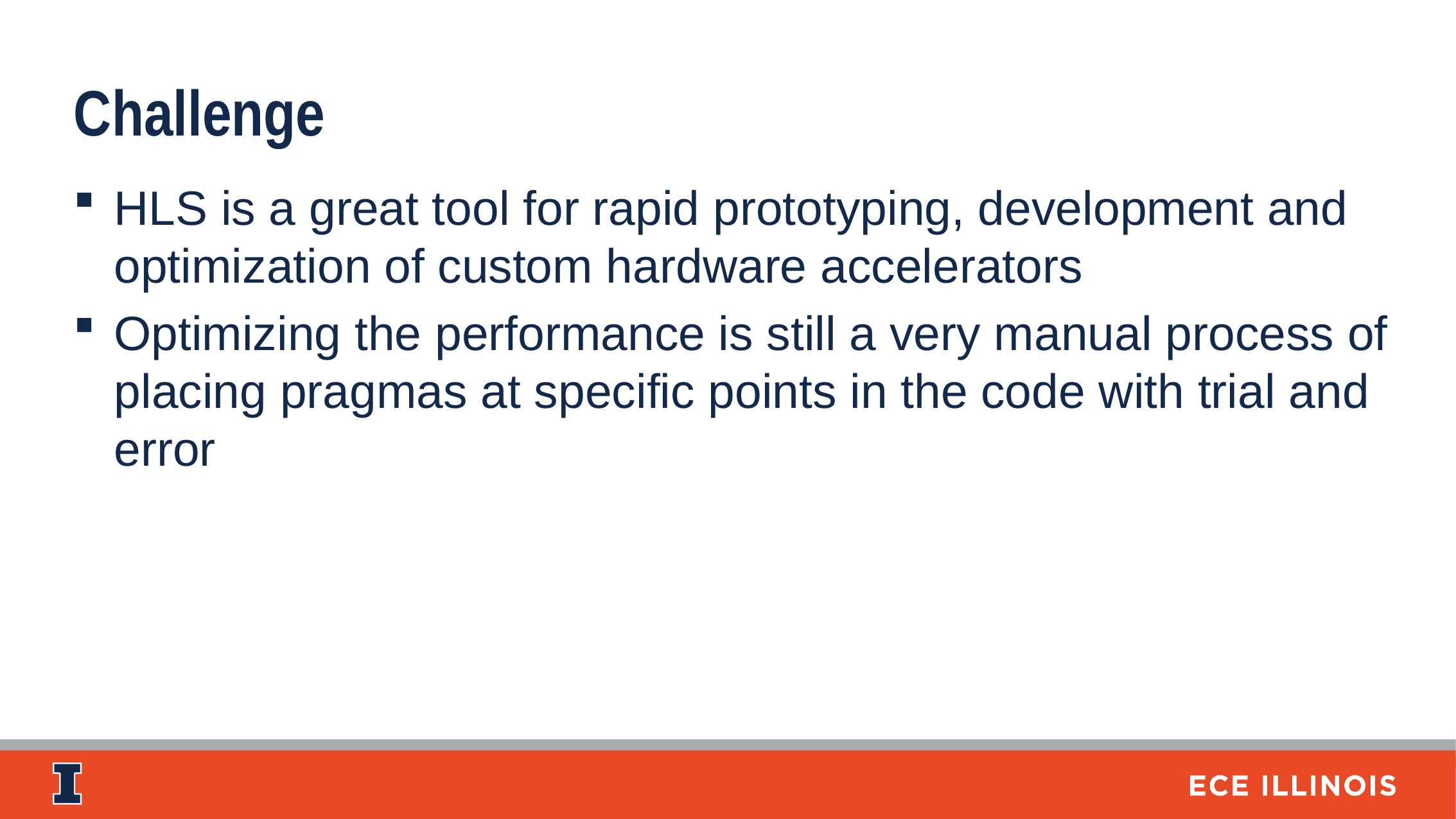

Challenge
HLS is a great tool for rapid prototyping, development and optimization of custom hardware accelerators
Optimizing the performance is still a very manual process of placing pragmas at specific points in the code with trial and error